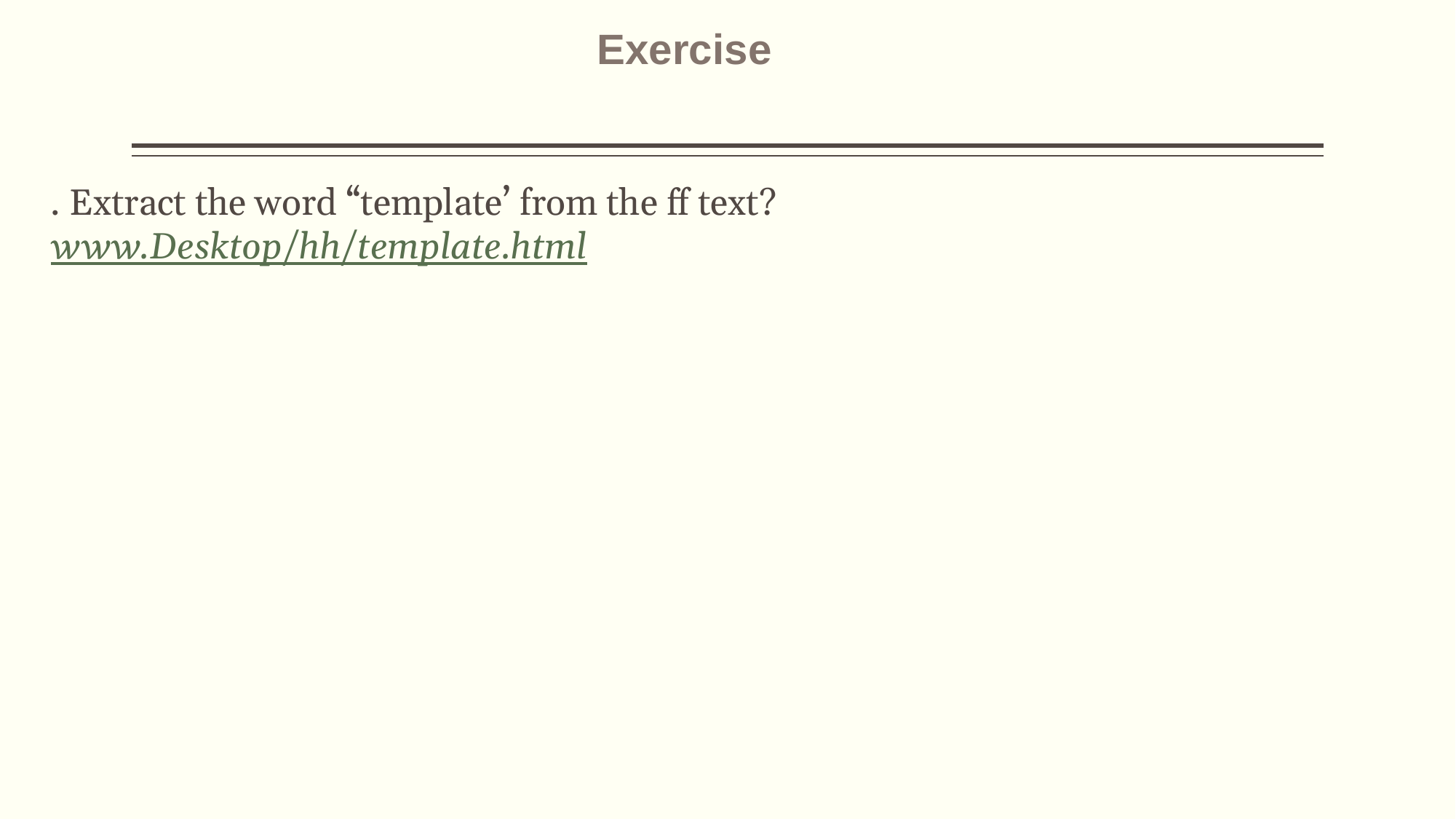

Exercise

. Extract the word “template’ from the ff text?
www.Desktop/hh/template.html